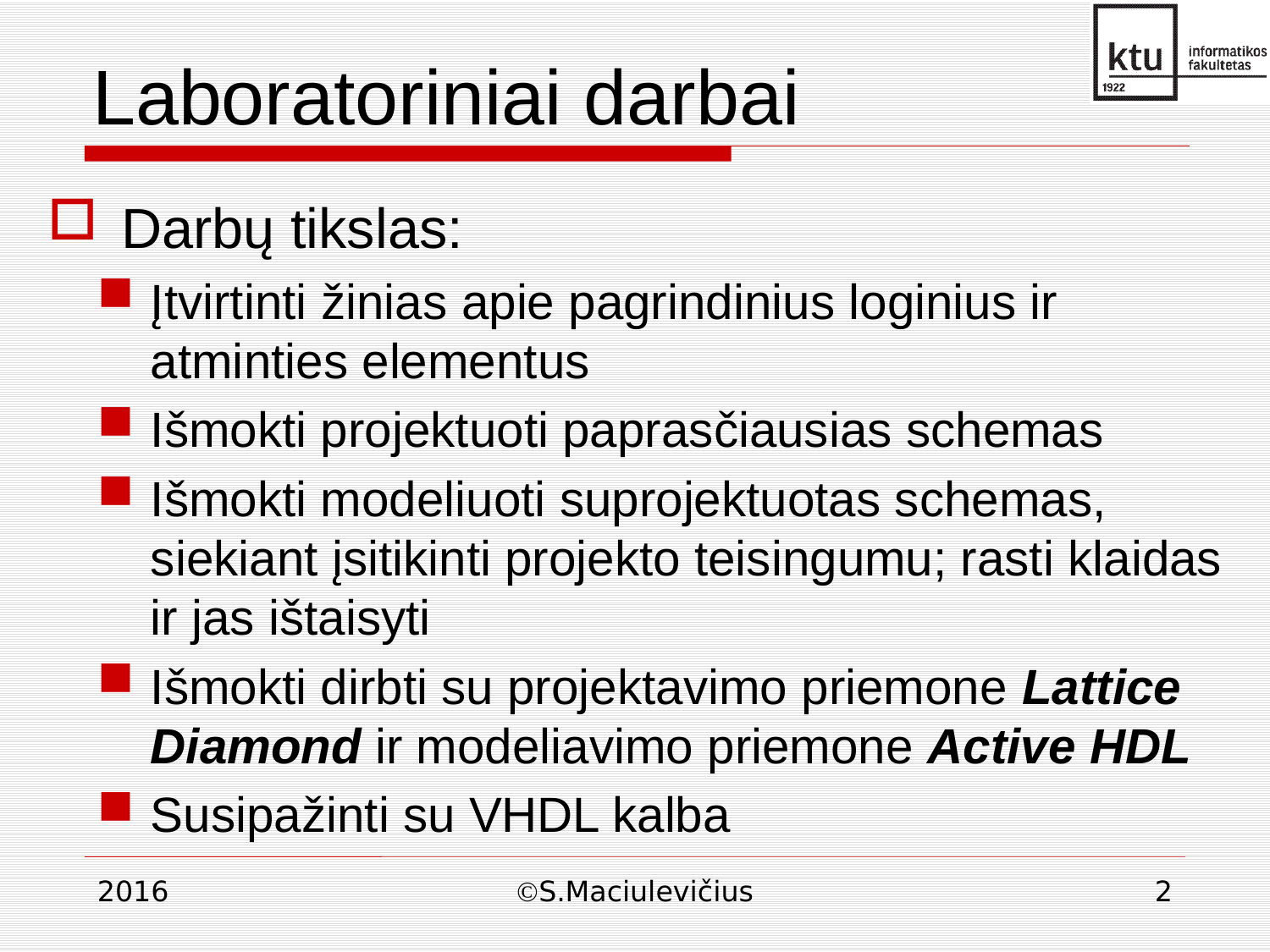

Laboratoriniai darbai
Darbų tikslas:
Įtvirtinti žinias apie pagrindinius loginius ir atminties elementus
Išmokti projektuoti paprasčiausias schemas
Išmokti modeliuoti suprojektuotas schemas, siekiant įsitikinti projekto teisingumu; rasti klaidas ir jas ištaisyti
Išmokti dirbti su projektavimo priemone Lattice Diamond ir modeliavimo priemone Active HDL
Susipažinti su VHDL kalba
2016
©S.Maciulevičius
2